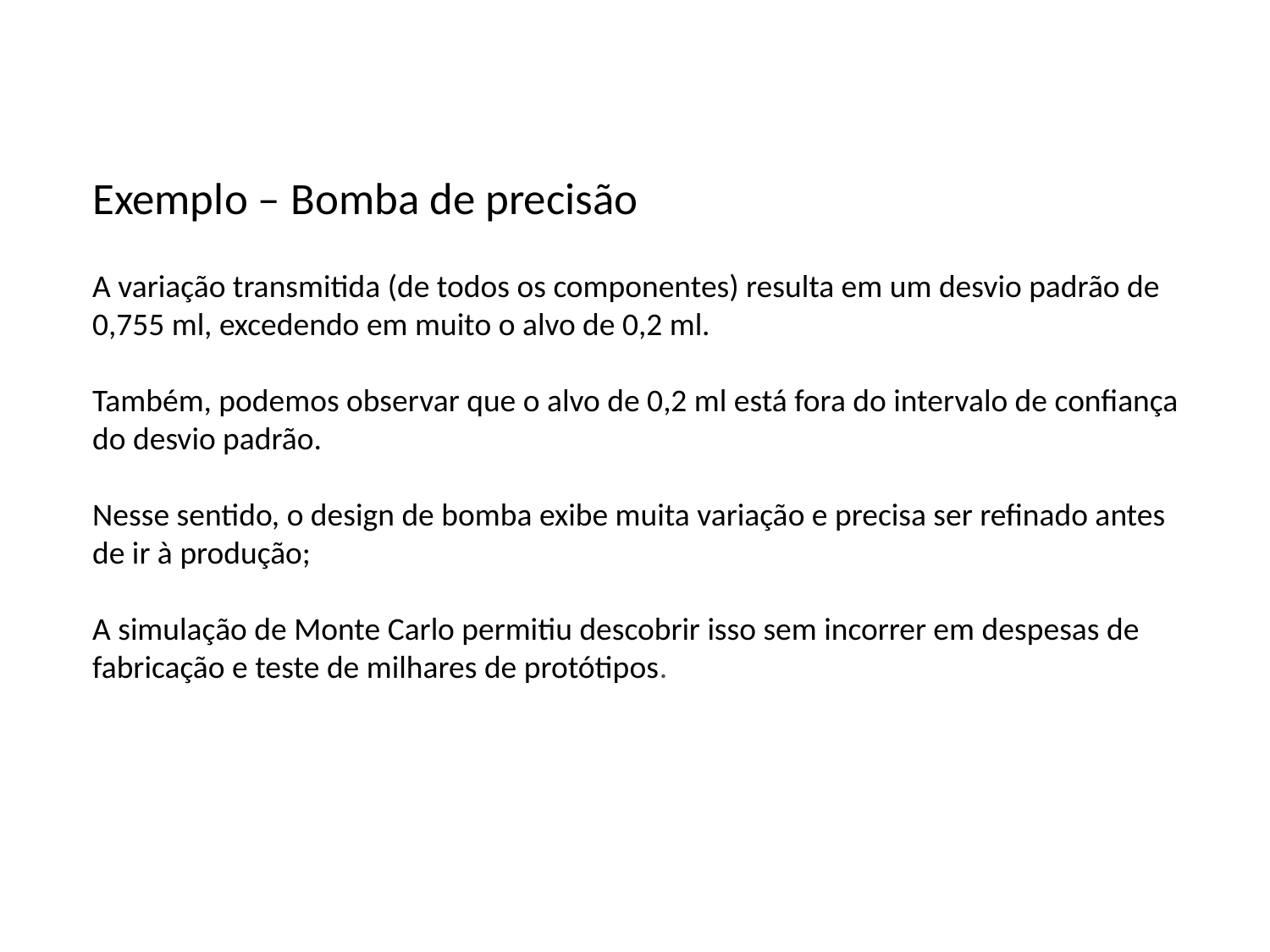

Exemplo – Bomba de precisão
A variação transmitida (de todos os componentes) resulta em um desvio padrão de 0,755 ml, excedendo em muito o alvo de 0,2 ml.

Também, podemos observar que o alvo de 0,2 ml está fora do intervalo de confiança do desvio padrão.

Nesse sentido, o design de bomba exibe muita variação e precisa ser refinado antes de ir à produção;

A simulação de Monte Carlo permitiu descobrir isso sem incorrer em despesas de fabricação e teste de milhares de protótipos.